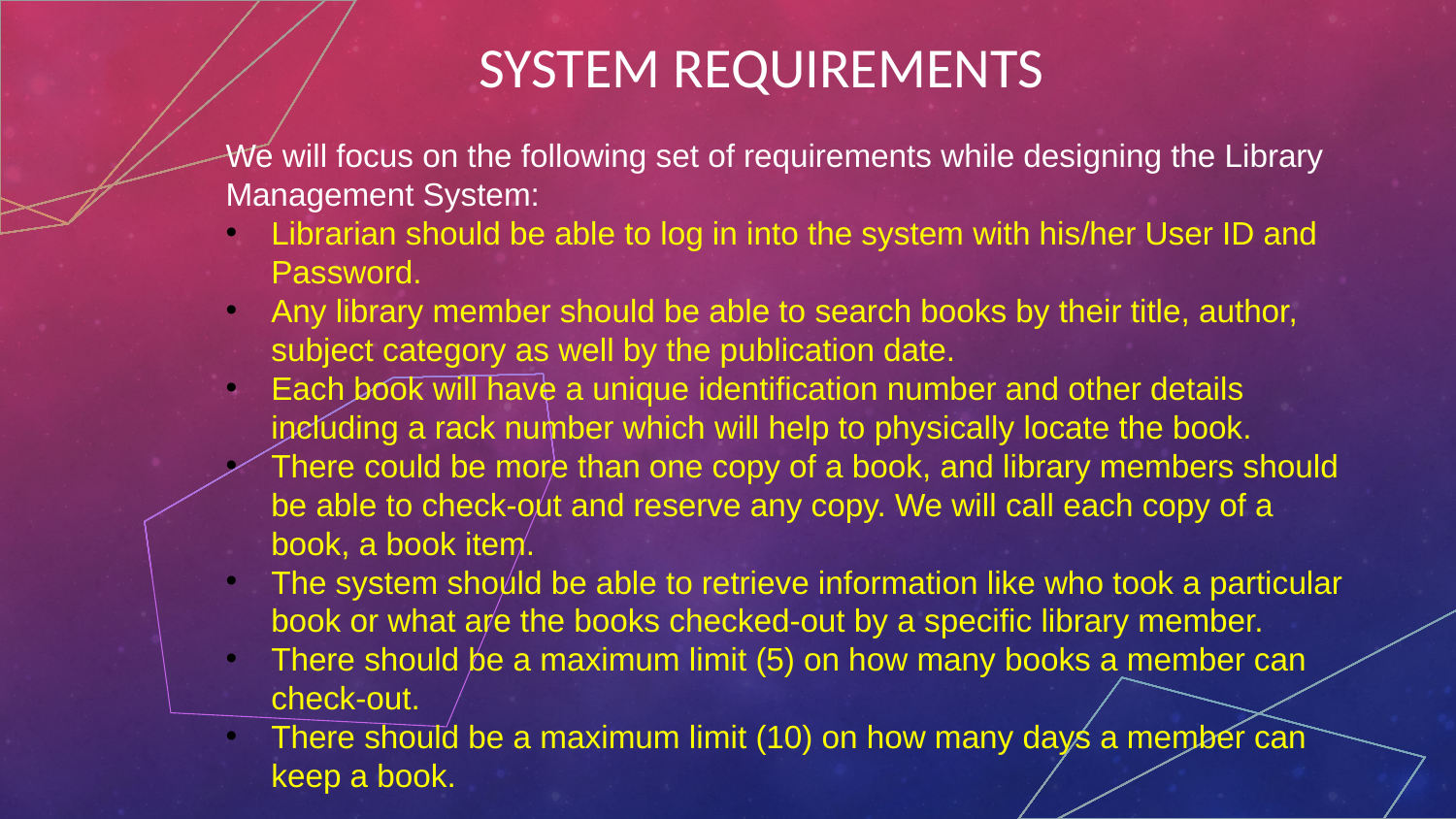

# SYSTEM REQUIREMENTS
We will focus on the following set of requirements while designing the Library Management System:
Librarian should be able to log in into the system with his/her User ID and Password.
Any library member should be able to search books by their title, author, subject category as well by the publication date.
Each book will have a unique identification number and other details including a rack number which will help to physically locate the book.
There could be more than one copy of a book, and library members should be able to check-out and reserve any copy. We will call each copy of a book, a book item.
The system should be able to retrieve information like who took a particular book or what are the books checked-out by a specific library member.
There should be a maximum limit (5) on how many books a member can check-out.
There should be a maximum limit (10) on how many days a member can keep a book.